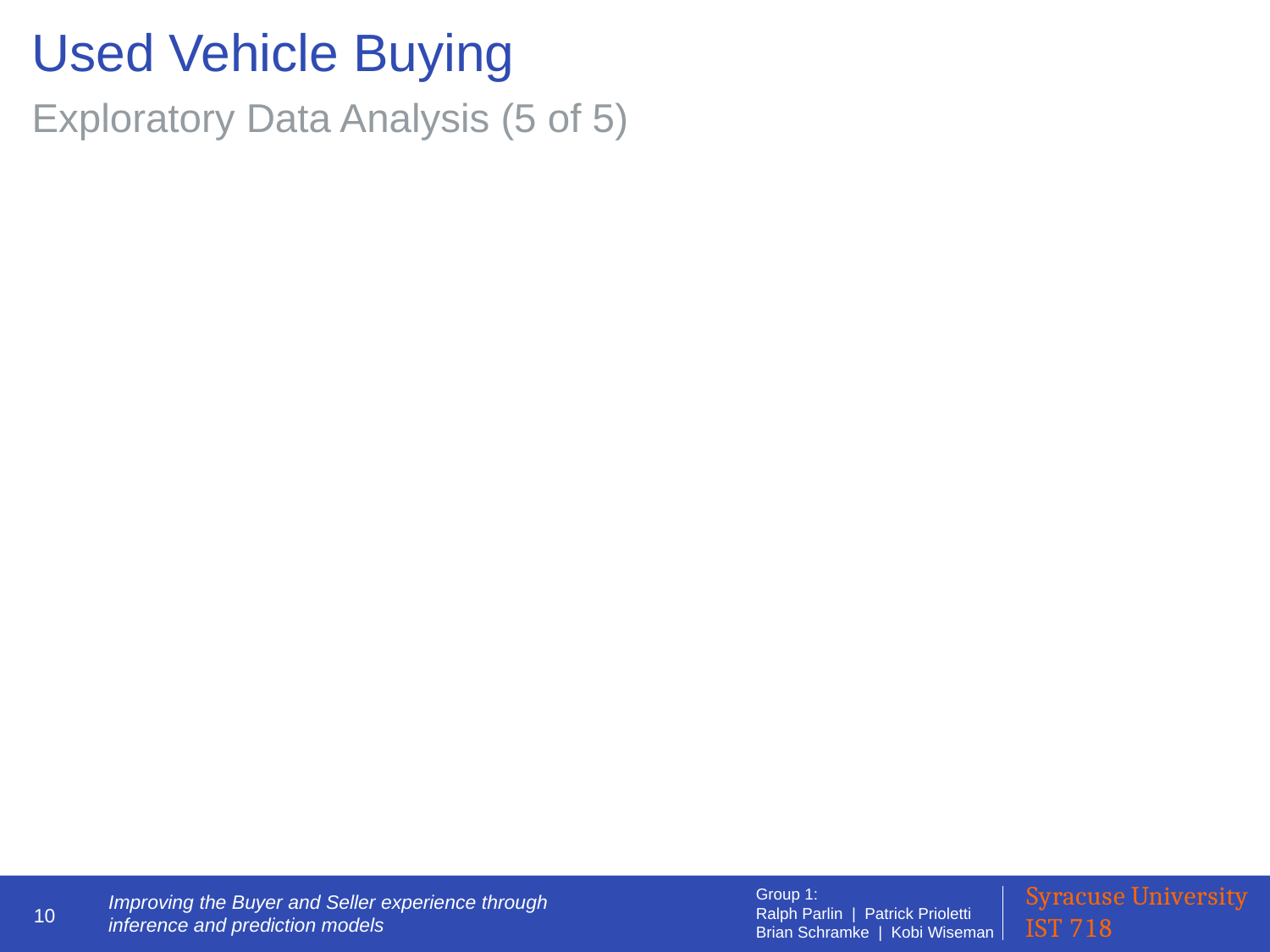

# Used Vehicle Buying
Exploratory Data Analysis (5 of 5)
10